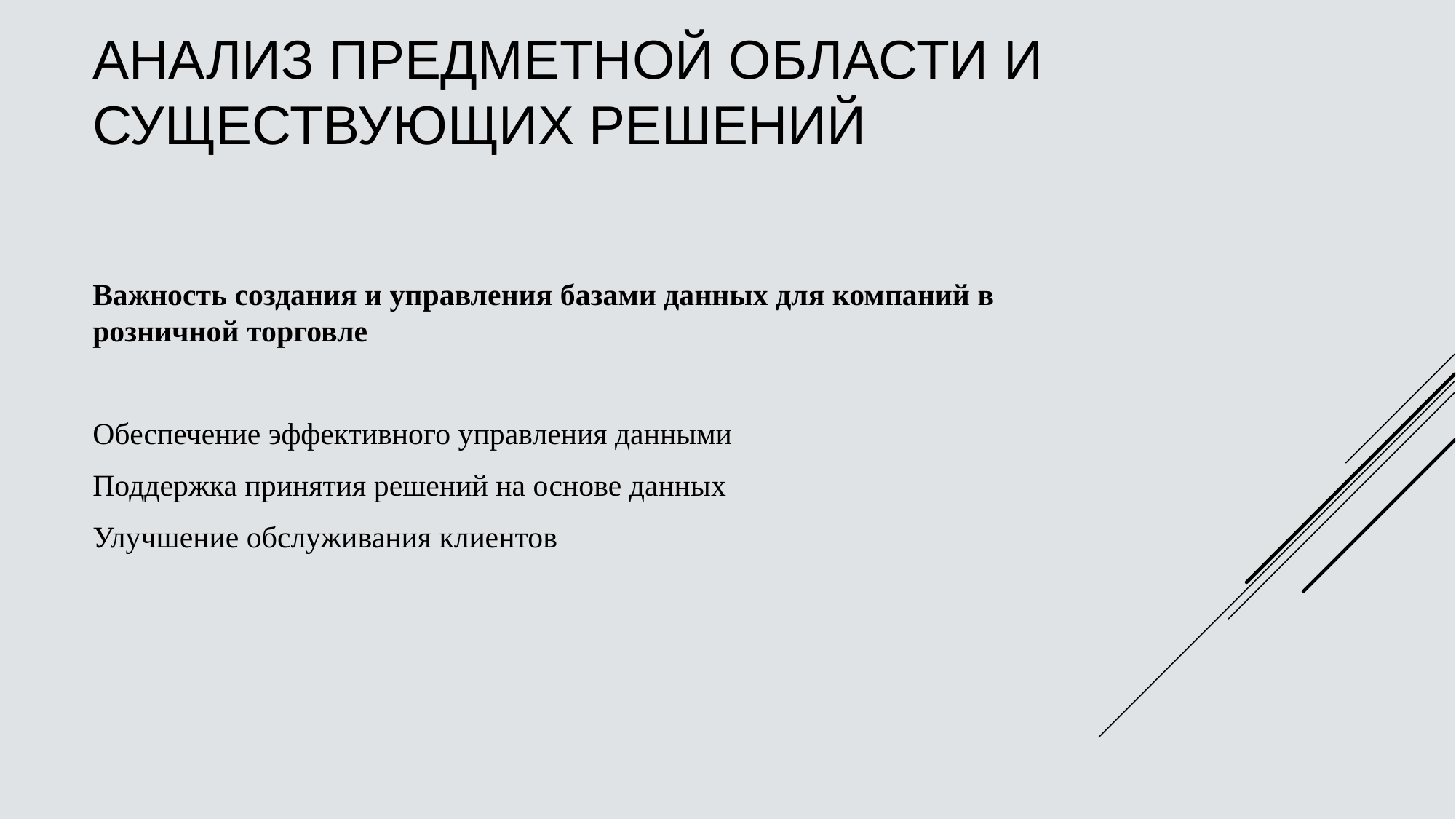

# Анализ предметной области и существующих решений
Важность создания и управления базами данных для компаний в розничной торговле

Обеспечение эффективного управления данными
Поддержка принятия решений на основе данных
Улучшение обслуживания клиентов